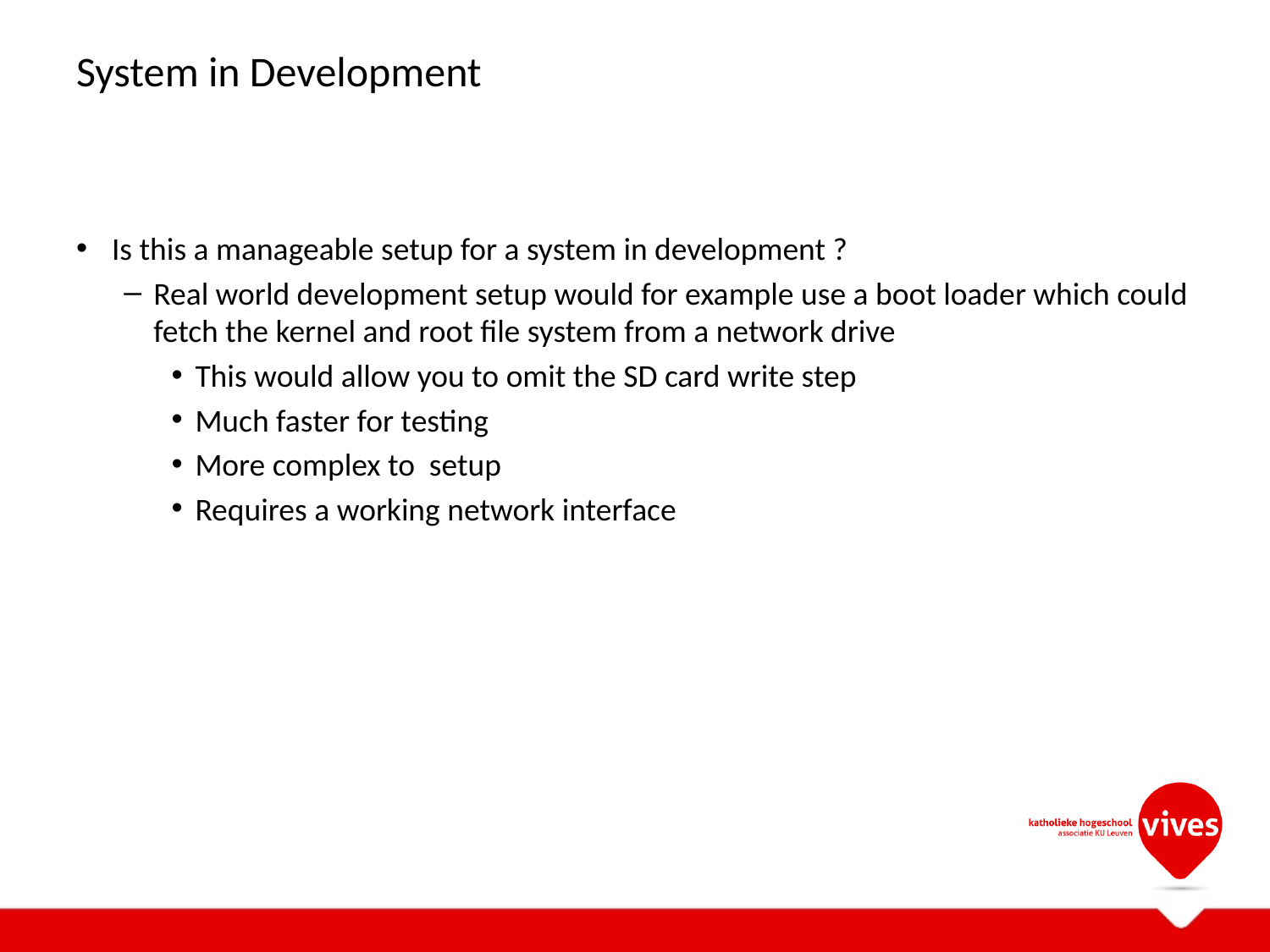

# System in Development
Is this a manageable setup for a system in development ?
Real world development setup would for example use a boot loader which could fetch the kernel and root file system from a network drive
This would allow you to omit the SD card write step
Much faster for testing
More complex to  setup
Requires a working network interface